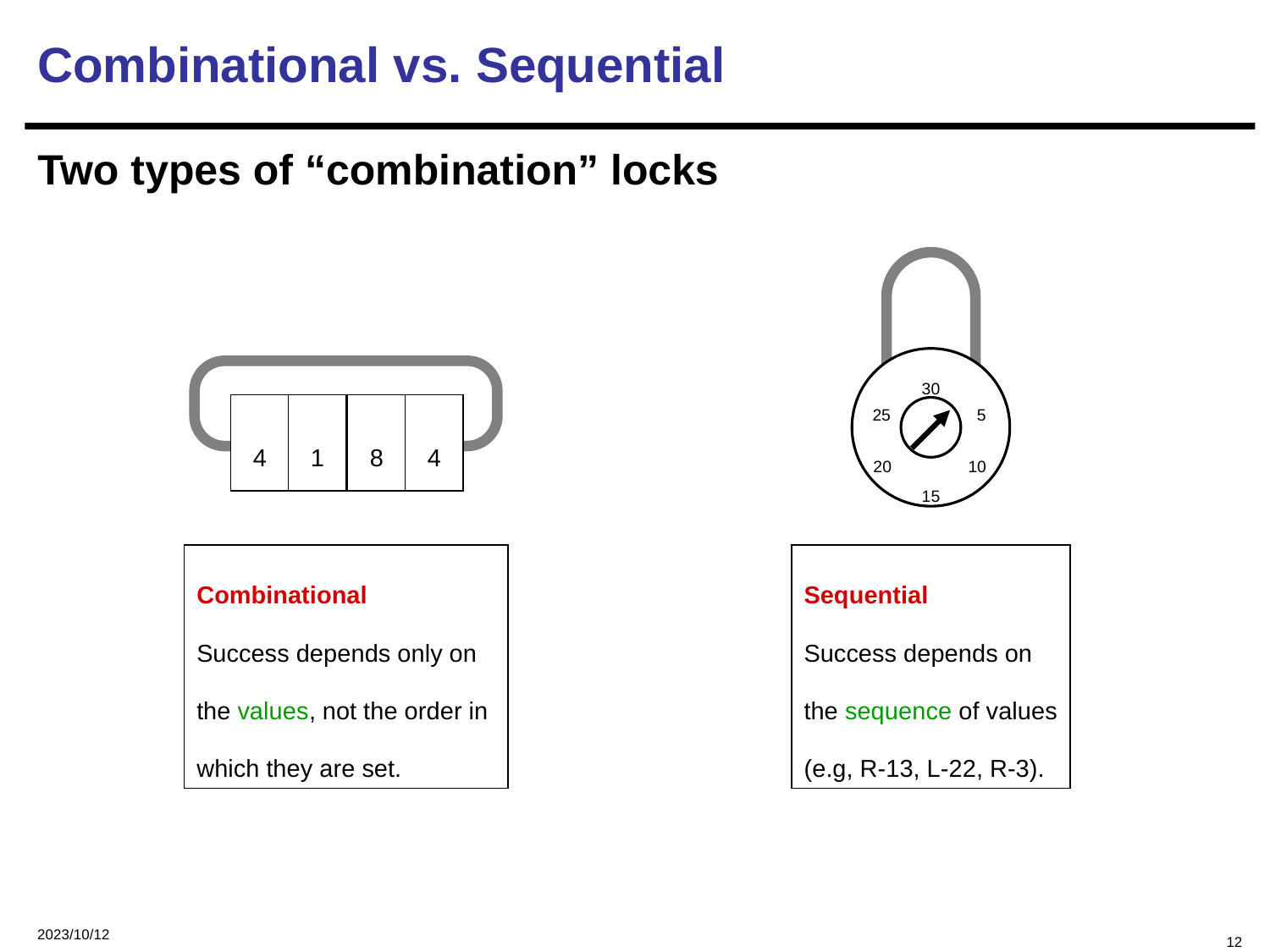

Combinational vs. Sequential
Two types of “combination” locks

30
25
5

20
10
15

4
1
8
4
Combinational
Success depends only on
the values, not the order in
which they are set.
Sequential
Success depends on
the sequence of values
(e.g, R-13, L-22, R-3).
2023/10/12
12